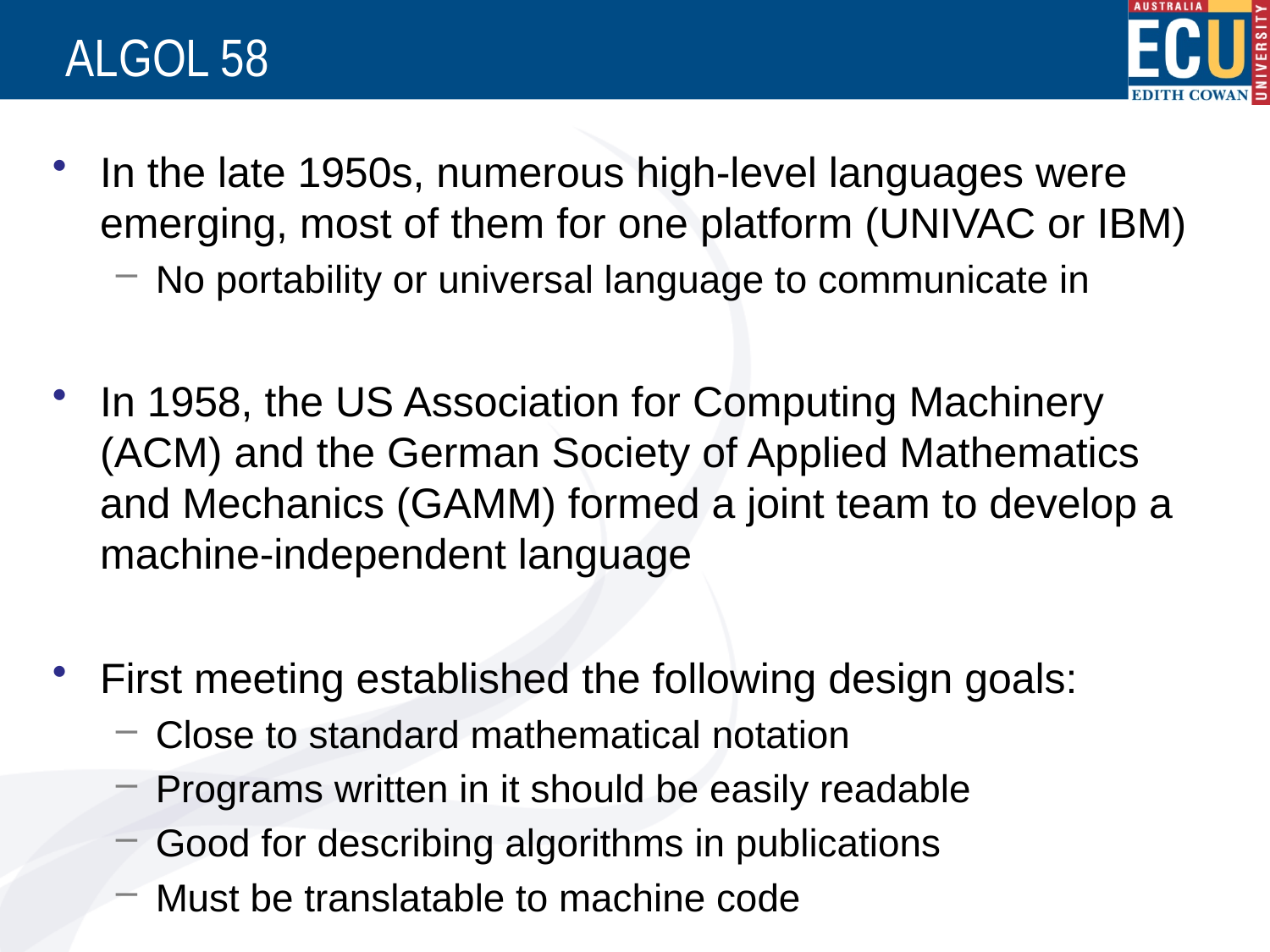

# ALGOL 58
In the late 1950s, numerous high-level languages were emerging, most of them for one platform (UNIVAC or IBM)
No portability or universal language to communicate in

In 1958, the US Association for Computing Machinery (ACM) and the German Society of Applied Mathematics and Mechanics (GAMM) formed a joint team to develop a machine-independent language

First meeting established the following design goals:
Close to standard mathematical notation
Programs written in it should be easily readable
Good for describing algorithms in publications
Must be translatable to machine code